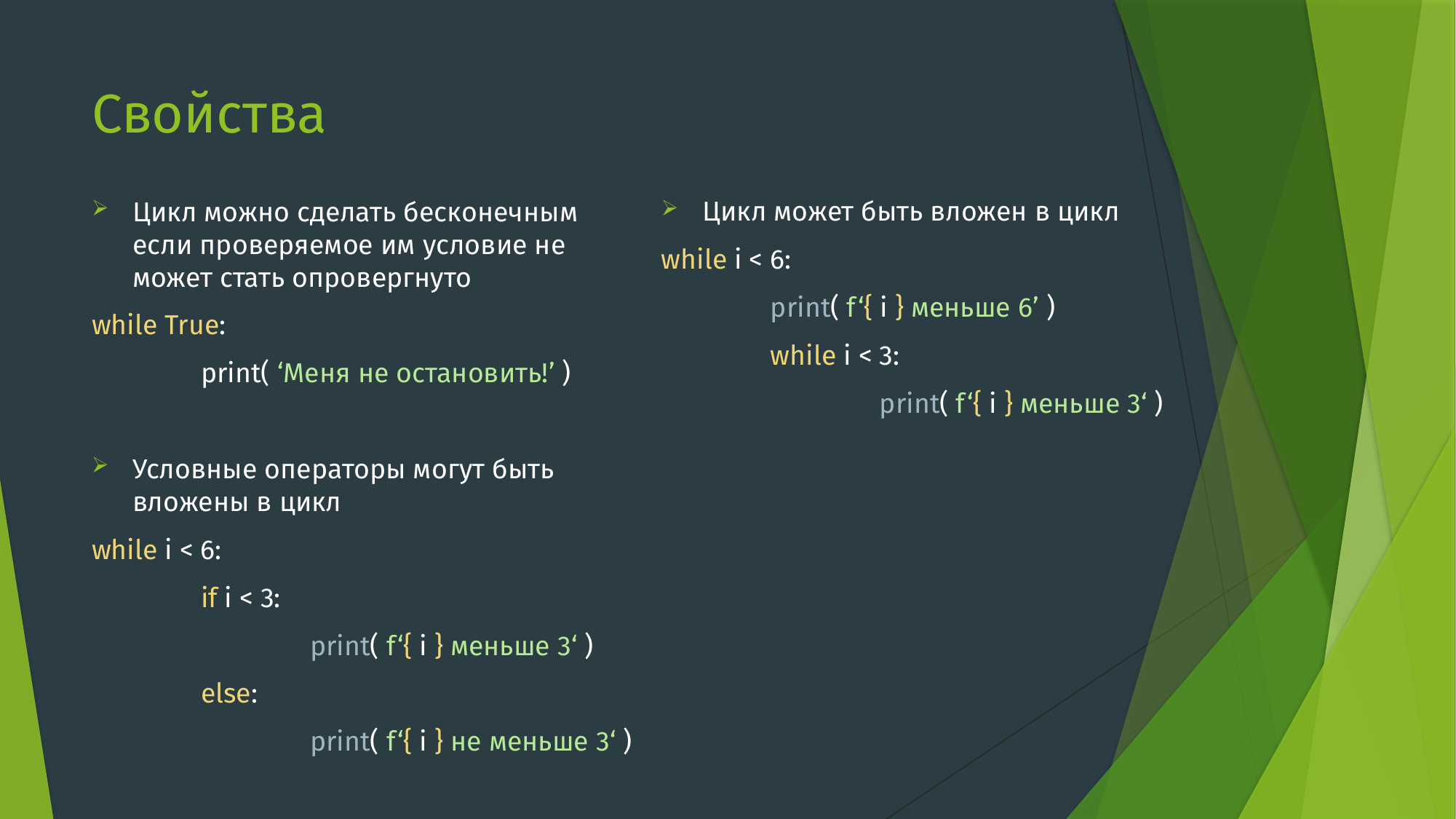

# Свойства
Цикл можно сделать бесконечным если проверяемое им условие не может стать опровергнуто
while True:
	print( ‘Меня не остановить!’ )

Условные операторы могут быть вложены в цикл
while i < 6:
	if i < 3:
		print( f‘{ i } меньше 3‘ )
	else:
		print( f‘{ i } не меньше 3‘ )
Цикл может быть вложен в цикл
while i < 6:
	print( f‘{ i } меньше 6’ )
	while i < 3:
		print( f‘{ i } меньше 3‘ )